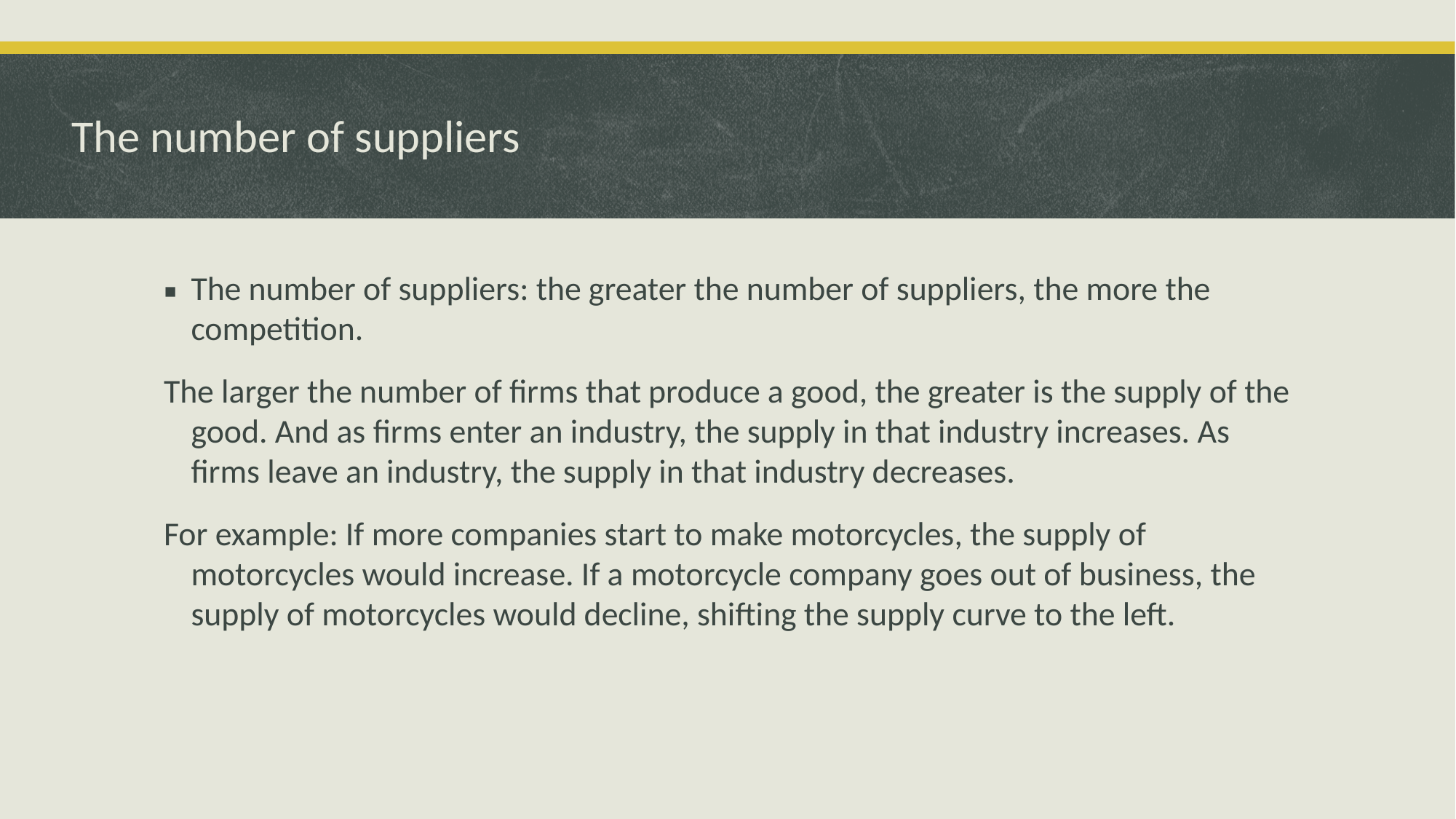

# The number of suppliers
The number of suppliers: the greater the number of suppliers, the more the competition.
The larger the number of firms that produce a good, the greater is the supply of the good. And as firms enter an industry, the supply in that industry increases. As firms leave an industry, the supply in that industry decreases.
For example: If more companies start to make motorcycles, the supply of motorcycles would increase. If a motorcycle company goes out of business, the supply of motorcycles would decline, shifting the supply curve to the left.